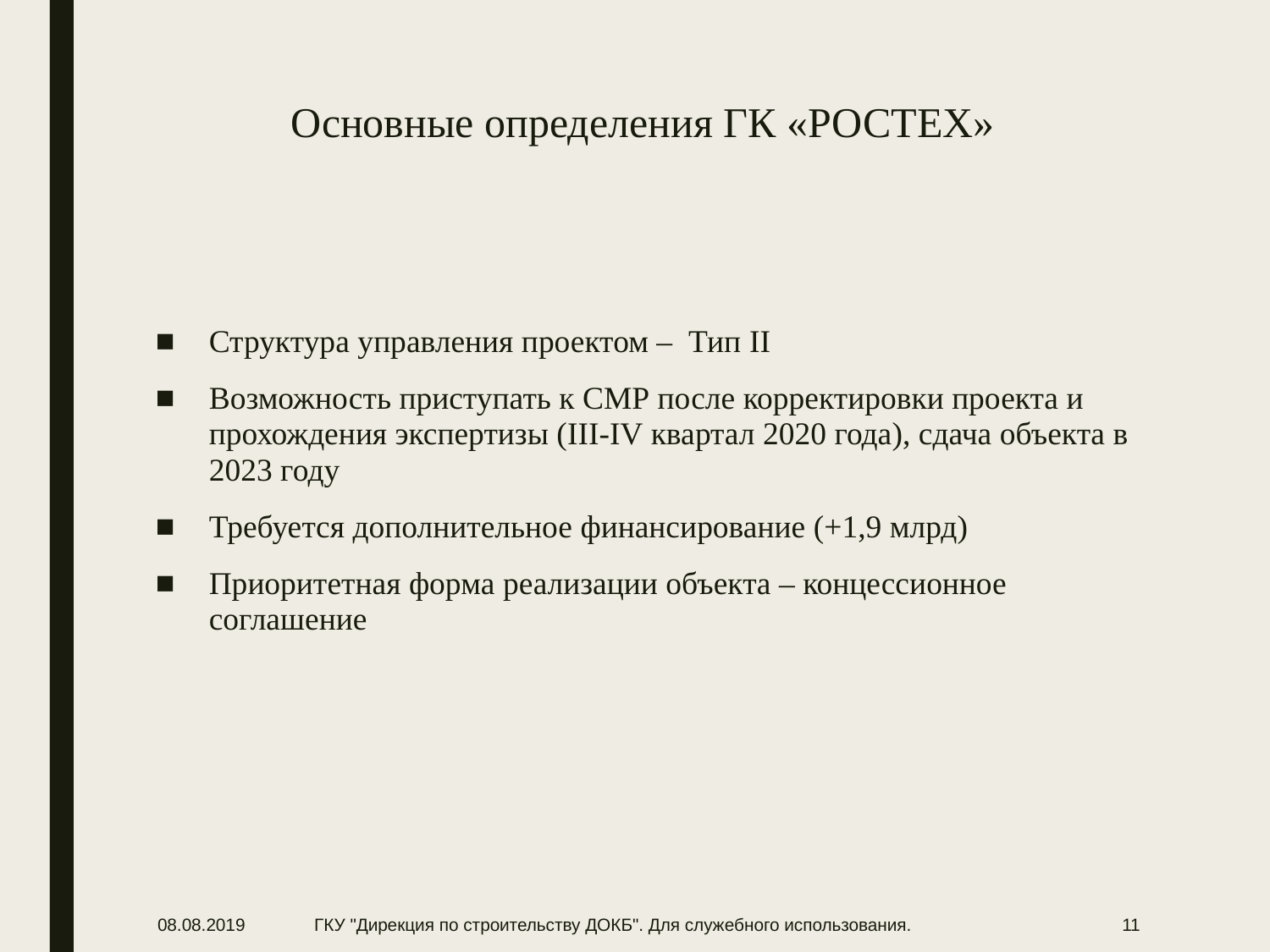

# Основные определения ГК «РОСТЕХ»
Структура управления проектом –  Тип II
Возможность приступать к СМР после корректировки проекта и прохождения экспертизы (III-IV квартал 2020 года), сдача объекта в 2023 году
Требуется дополнительное финансирование (+1,9 млрд)
Приоритетная форма реализации объекта – концессионное соглашение

08.08.2019
ГКУ "Дирекция по строительству ДОКБ". Для служебного использования.
11